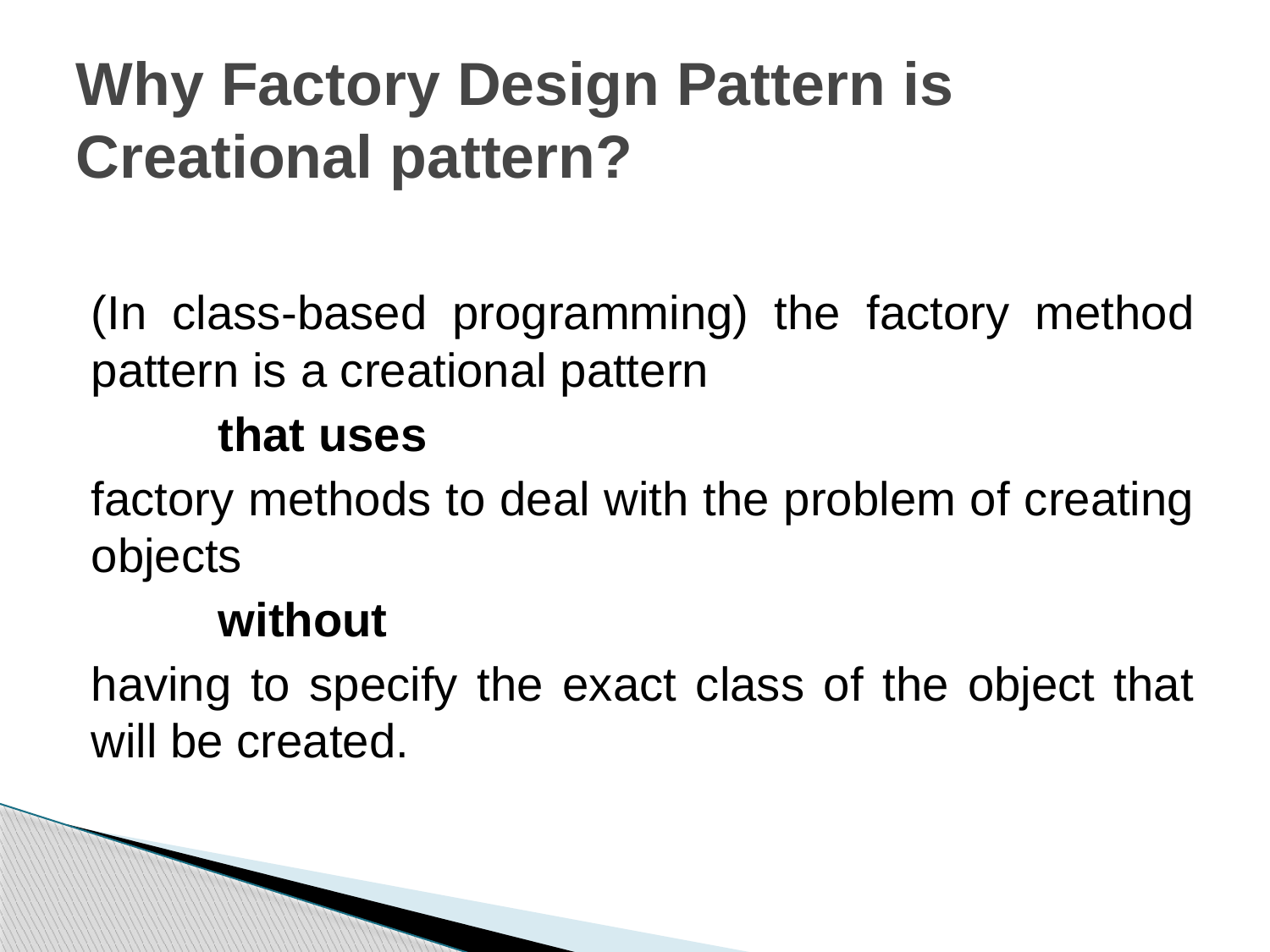

# Why Factory Design Pattern is Creational pattern?
(In class-based programming) the factory method pattern is a creational pattern
	that uses
factory methods to deal with the problem of creating objects
	without
having to specify the exact class of the object that will be created.